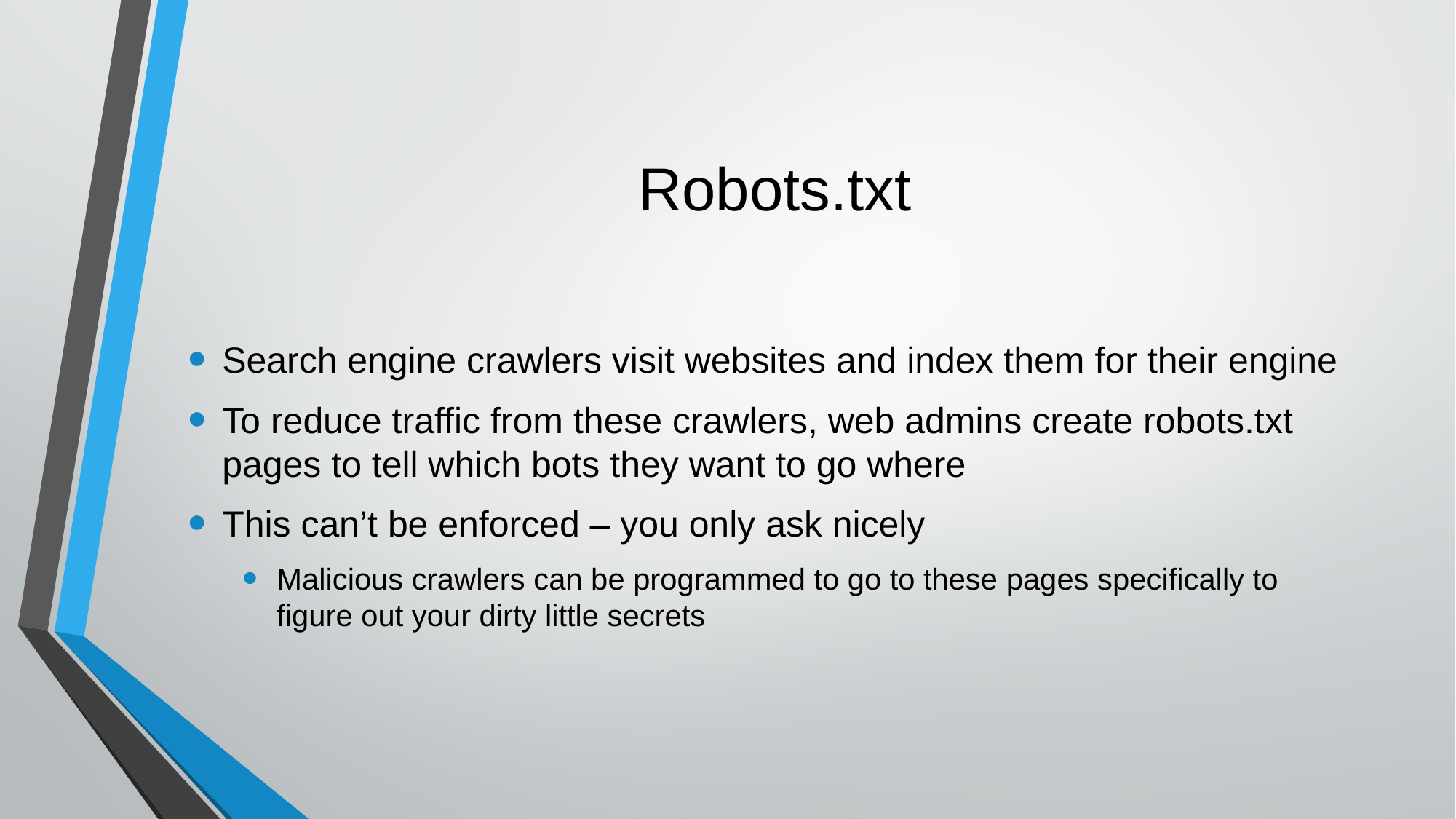

# Robots.txt
Search engine crawlers visit websites and index them for their engine
To reduce traffic from these crawlers, web admins create robots.txt pages to tell which bots they want to go where
This can’t be enforced – you only ask nicely
Malicious crawlers can be programmed to go to these pages specifically to figure out your dirty little secrets